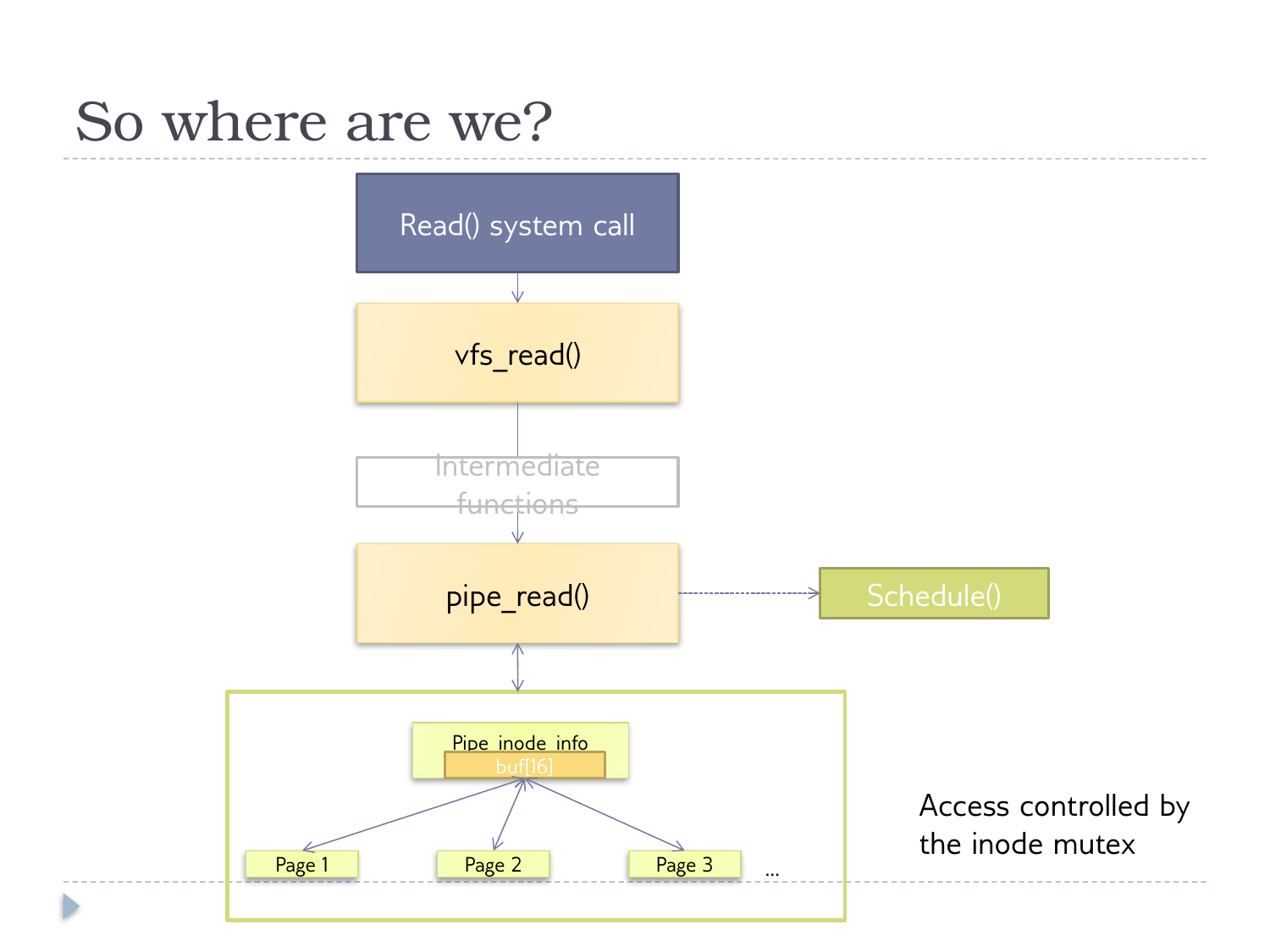

# So where are we?
Read() system call
vfs_read()
Intermediate functions
pipe_read()
Schedule()

Pipe_inode_info
buf[16]
Access controlled by the inode mutex
 …
Page 1
Page 2
Page 3